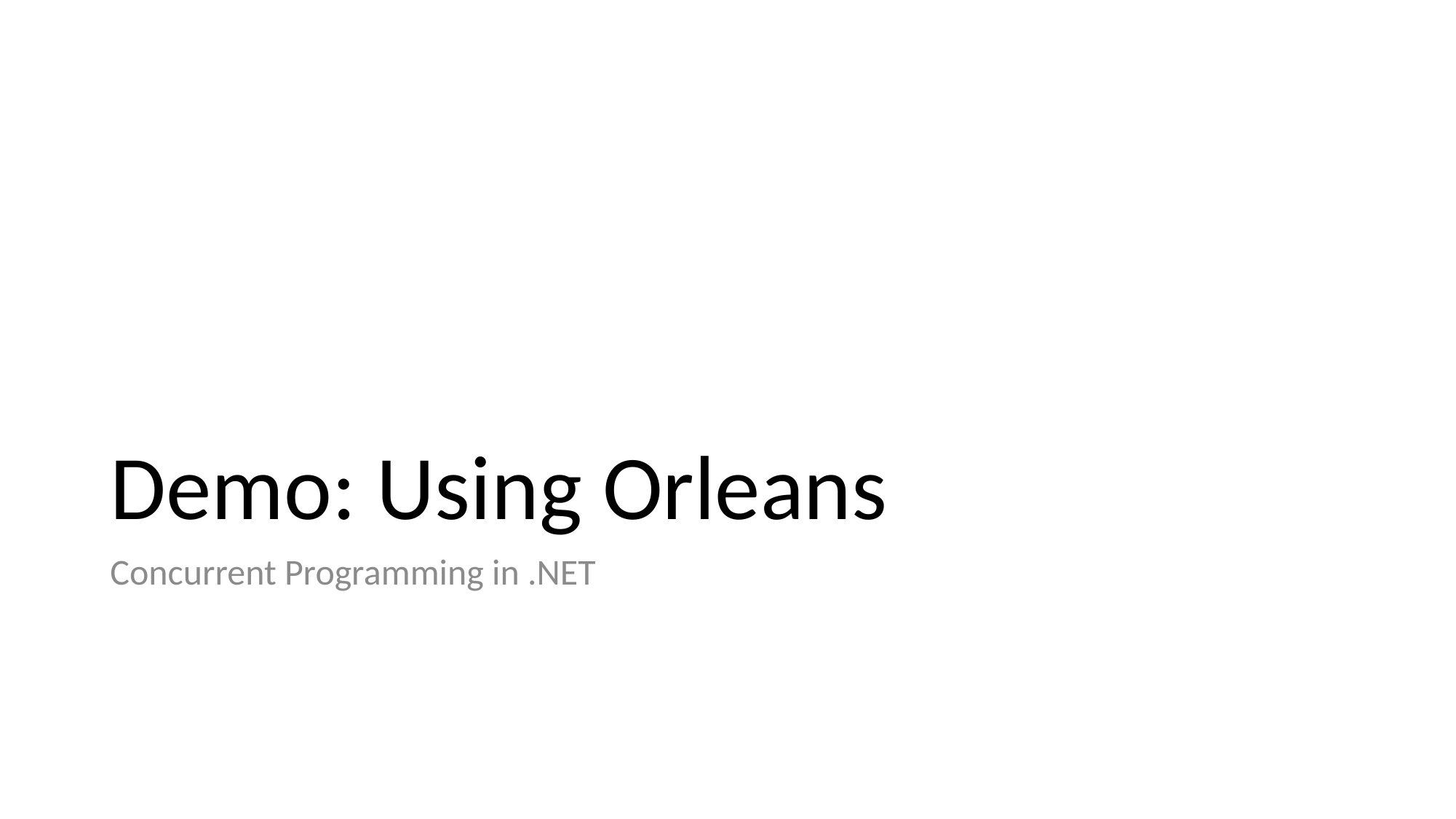

# Demo: Using Orleans
Concurrent Programming in .NET